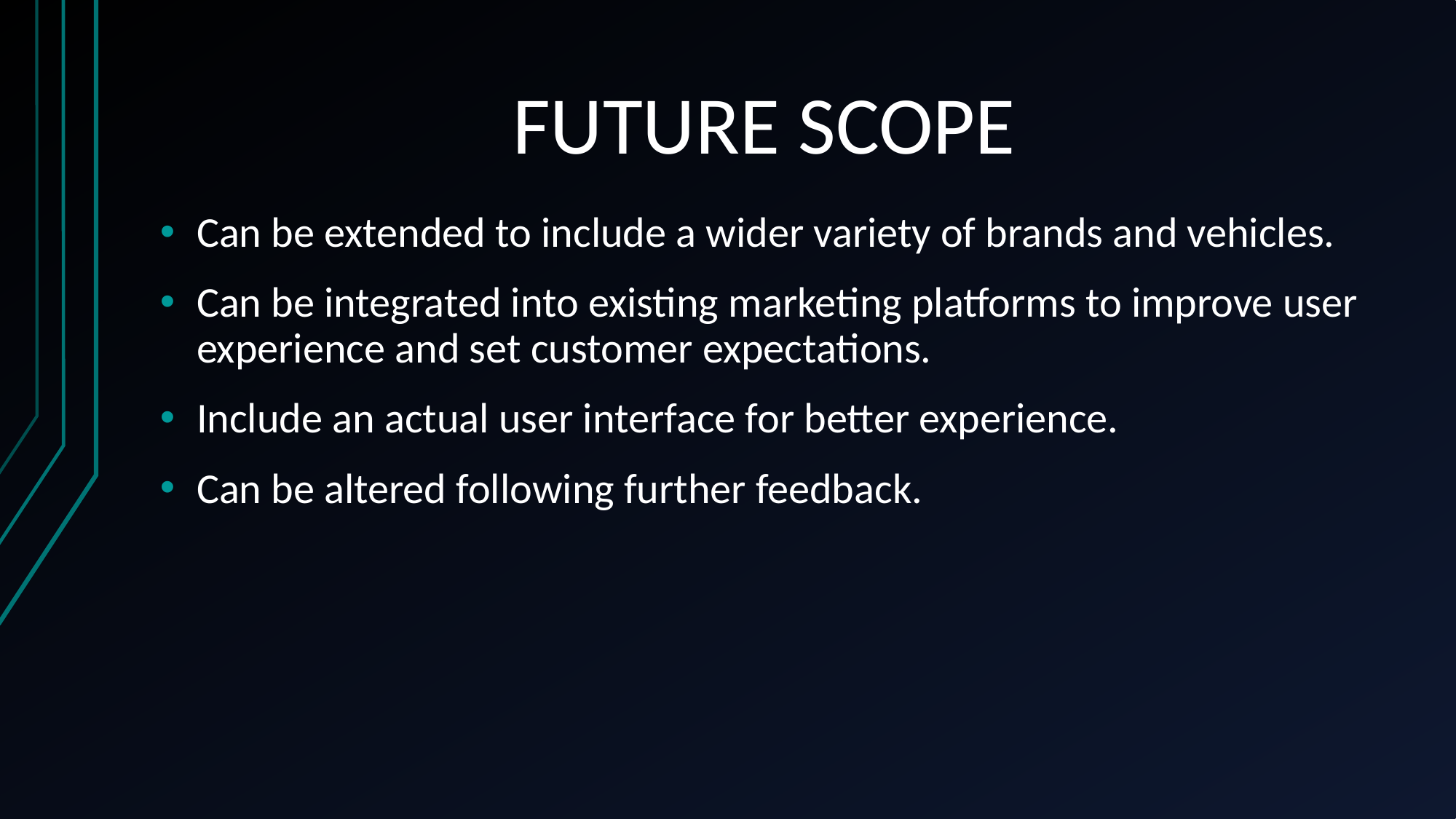

# FUTURE SCOPE
Can be extended to include a wider variety of brands and vehicles.
Can be integrated into existing marketing platforms to improve user experience and set customer expectations.
Include an actual user interface for better experience.
Can be altered following further feedback.